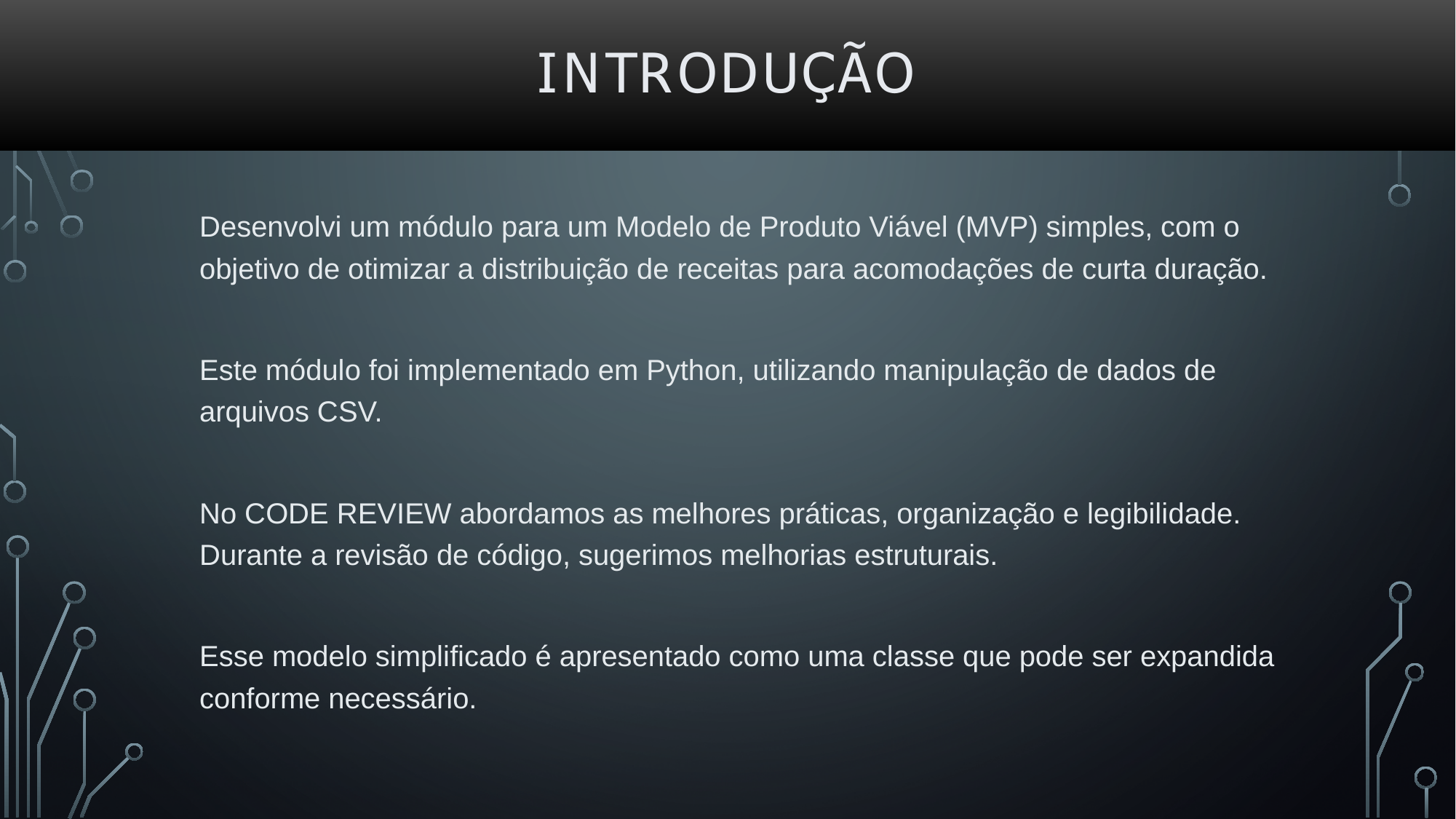

# introdução
Desenvolvi um módulo para um Modelo de Produto Viável (MVP) simples, com o objetivo de otimizar a distribuição de receitas para acomodações de curta duração.
Este módulo foi implementado em Python, utilizando manipulação de dados de arquivos CSV.
No CODE REVIEW abordamos as melhores práticas, organização e legibilidade. Durante a revisão de código, sugerimos melhorias estruturais.
Esse modelo simplificado é apresentado como uma classe que pode ser expandida conforme necessário.